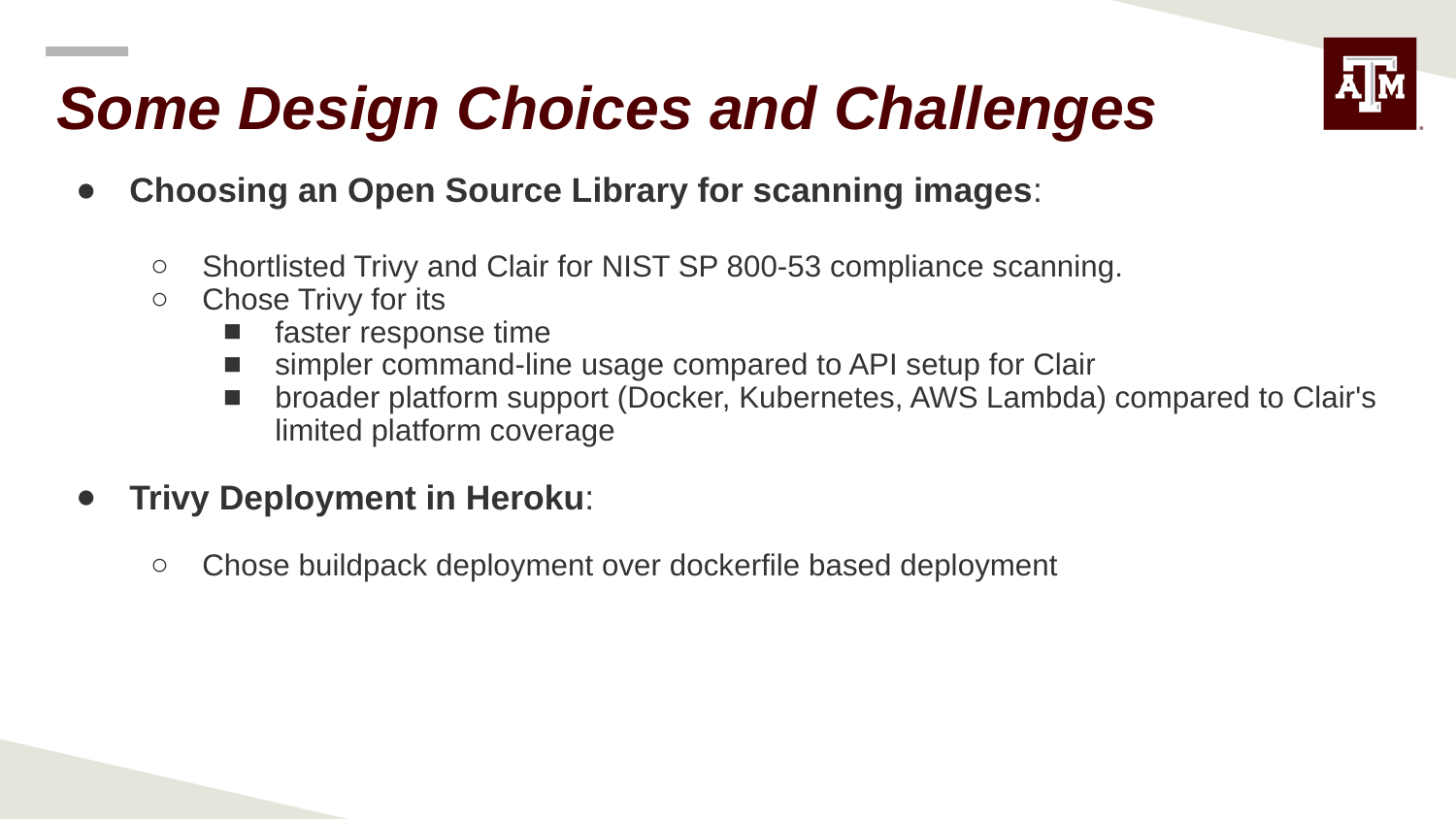

# Some Design Choices and Challenges
Choosing an Open Source Library for scanning images:
Shortlisted Trivy and Clair for NIST SP 800-53 compliance scanning.
Chose Trivy for its
faster response time
simpler command-line usage compared to API setup for Clair
broader platform support (Docker, Kubernetes, AWS Lambda) compared to Clair's limited platform coverage
Trivy Deployment in Heroku:
Chose buildpack deployment over dockerfile based deployment